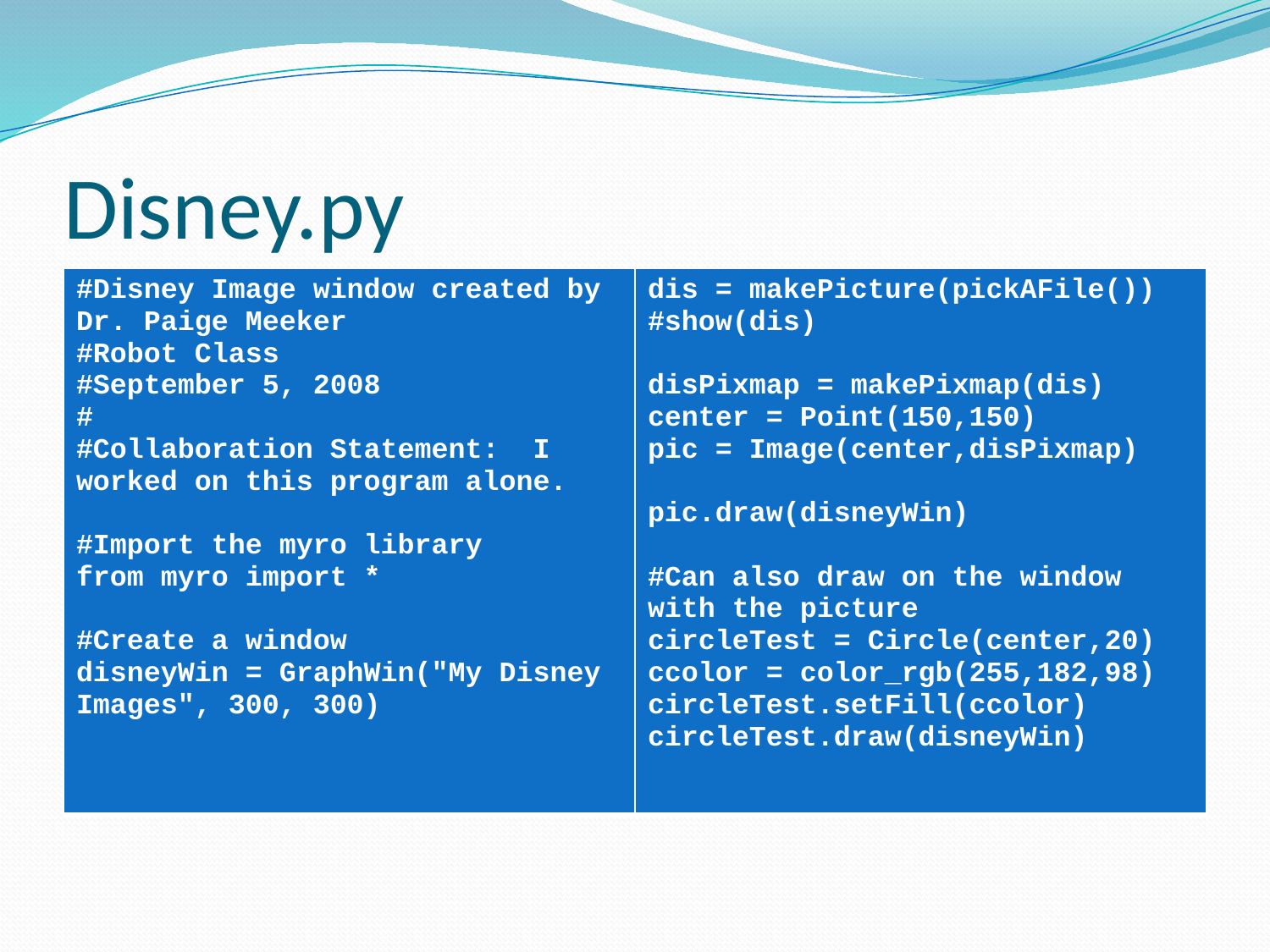

# Disney.py
| #Disney Image window created by Dr. Paige Meeker #Robot Class #September 5, 2008 # #Collaboration Statement: I worked on this program alone. #Import the myro library from myro import \* #Create a window disneyWin = GraphWin("My Disney Images", 300, 300) | dis = makePicture(pickAFile()) #show(dis) disPixmap = makePixmap(dis) center = Point(150,150) pic = Image(center,disPixmap) pic.draw(disneyWin) #Can also draw on the window with the picture circleTest = Circle(center,20) ccolor = color\_rgb(255,182,98) circleTest.setFill(ccolor) circleTest.draw(disneyWin) |
| --- | --- |